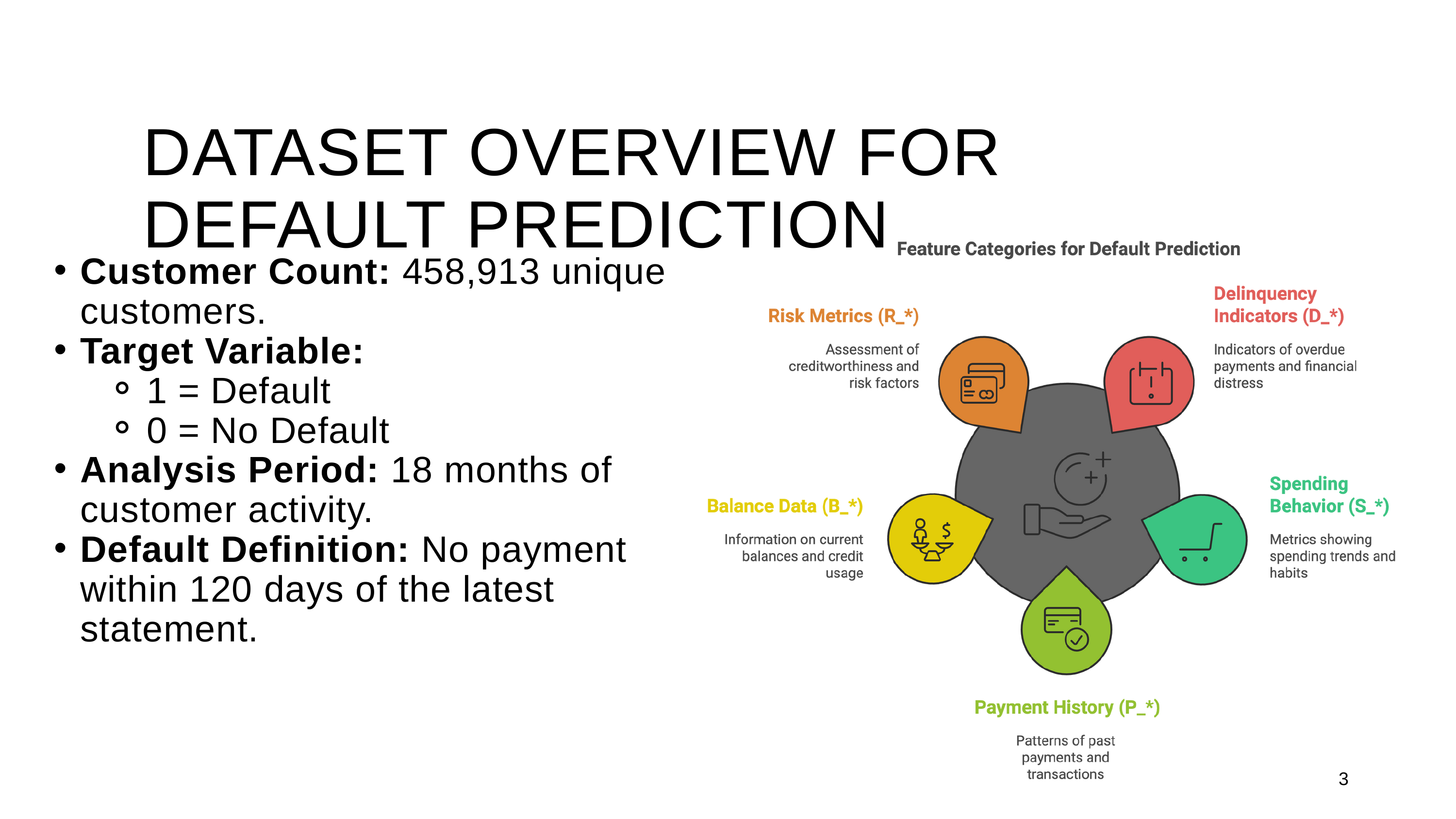

DATASET OVERVIEW FOR DEFAULT PREDICTION

Customer Count: 458,913 unique customers.
Target Variable:
1 = Default
0 = No Default
Analysis Period: 18 months of customer activity.
Default Definition: No payment within 120 days of the latest statement.
3